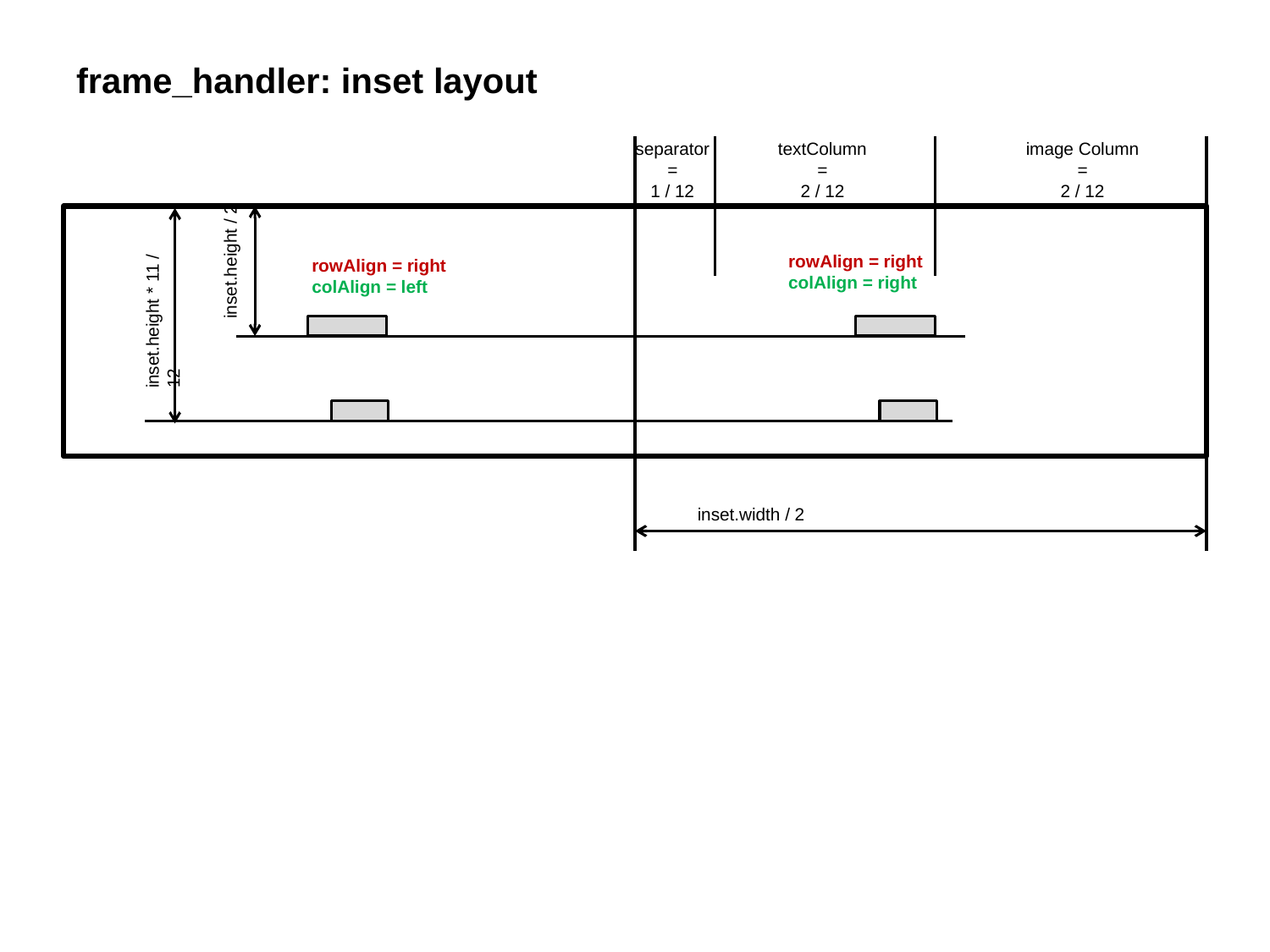

# frame_handler: inset layout
separator
=
1 / 12
textColumn
=
2 / 12
image Column
=
2 / 12
inset.height / 2

inset.height * 11 / 12
rowAlign = right
colAlign = right
rowAlign = right
colAlign = left

inset.width / 2